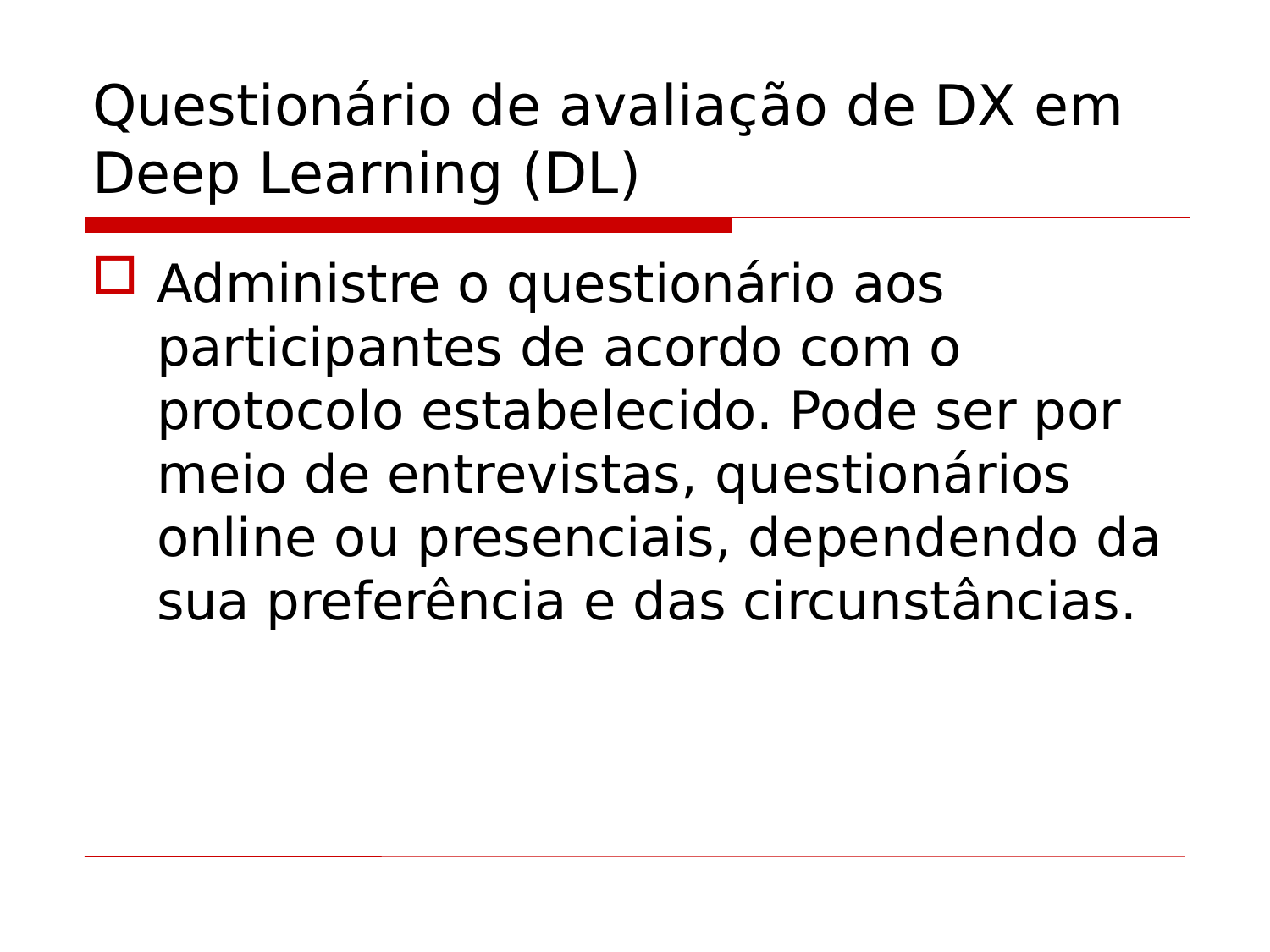

# Questionário de avaliação de DX em Deep Learning (DL)
Administre o questionário aos participantes de acordo com o protocolo estabelecido. Pode ser por meio de entrevistas, questionários online ou presenciais, dependendo da sua preferência e das circunstâncias.